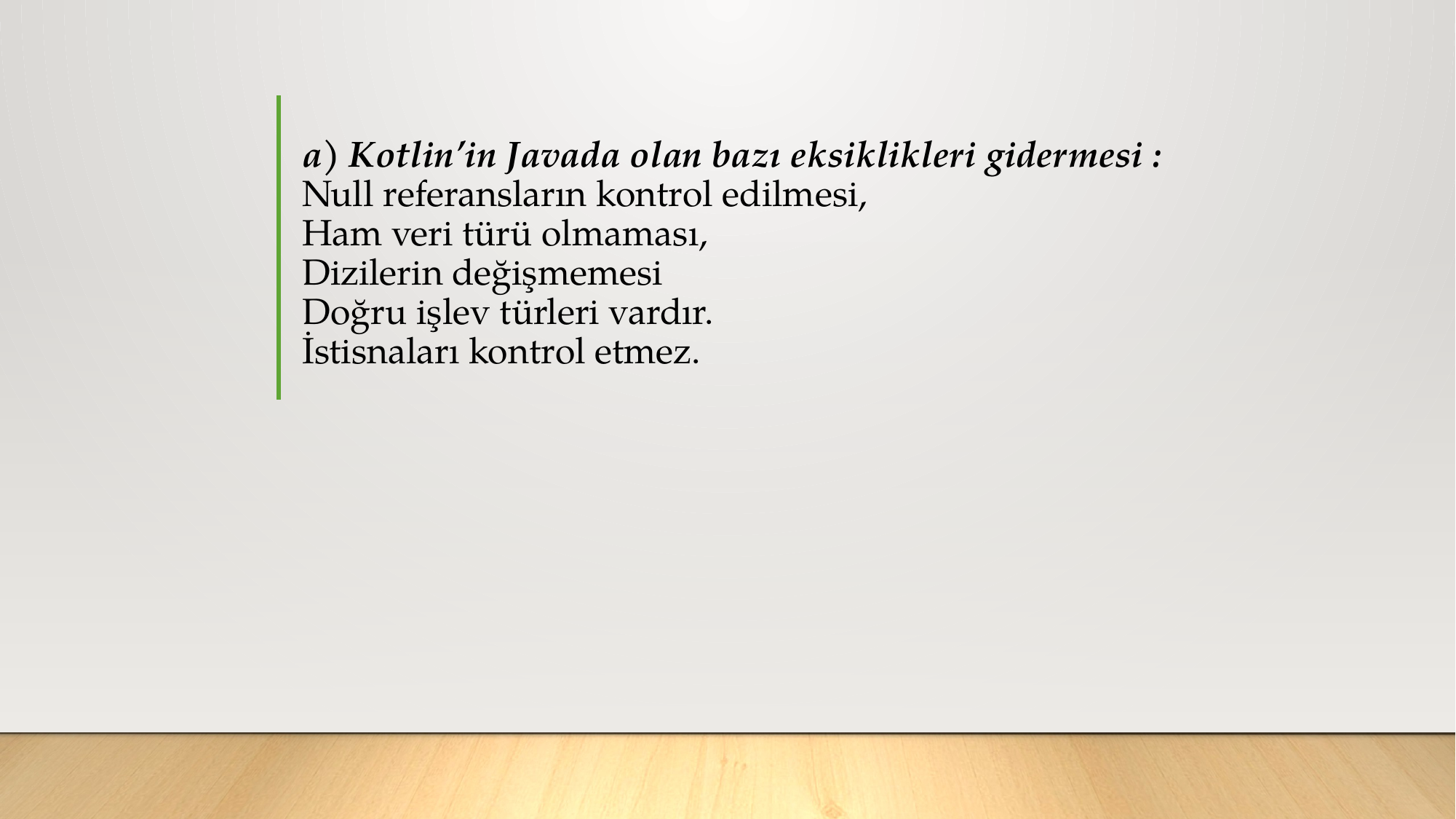

# a) Kotlin’in Javada olan bazı eksiklikleri gidermesi : Null referansların kontrol edilmesi, Ham veri türü olmaması, Dizilerin değişmemesi Doğru işlev türleri vardır. İstisnaları kontrol etmez.